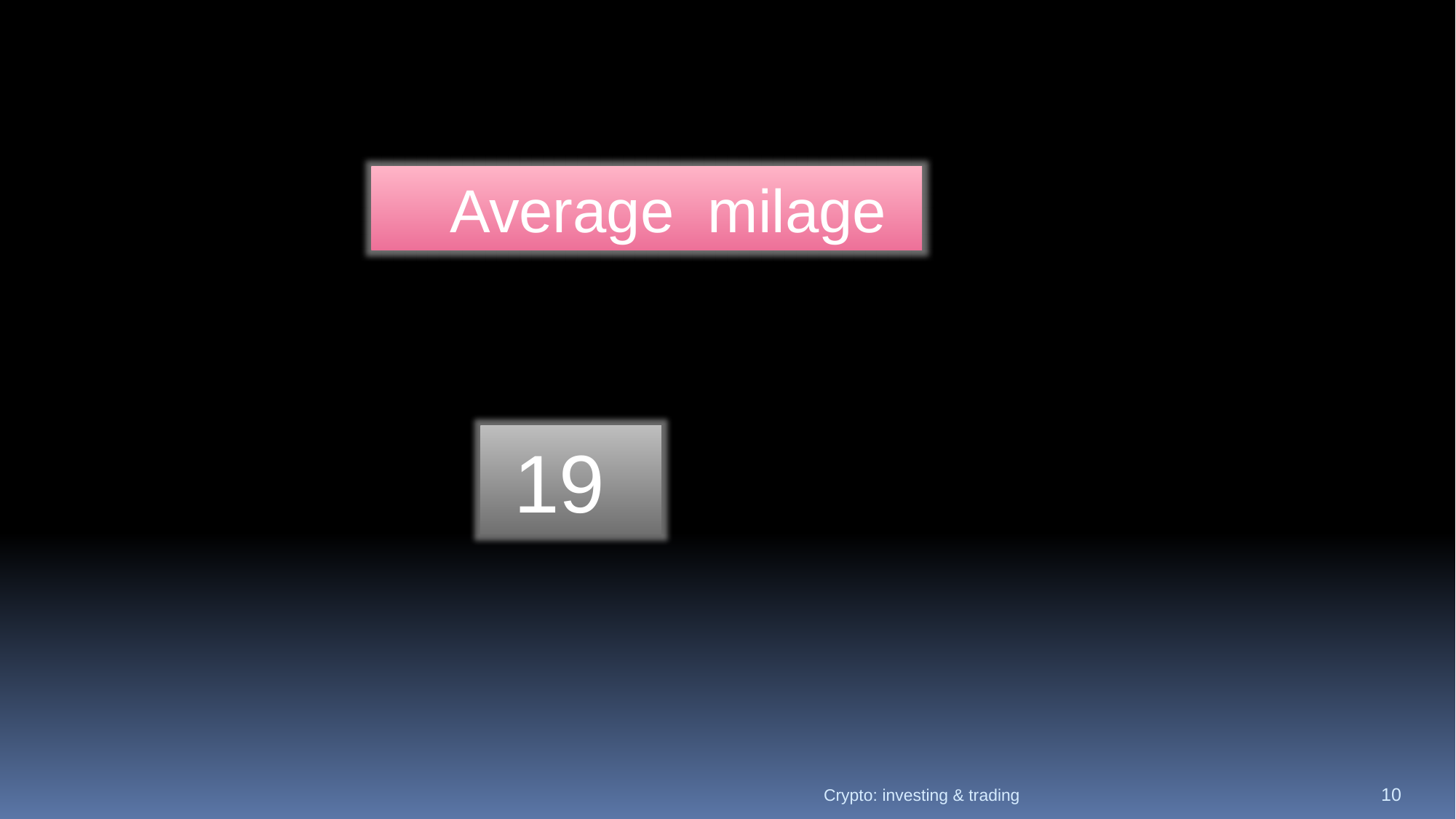

Average  milage
 19
Crypto: investing & trading
10